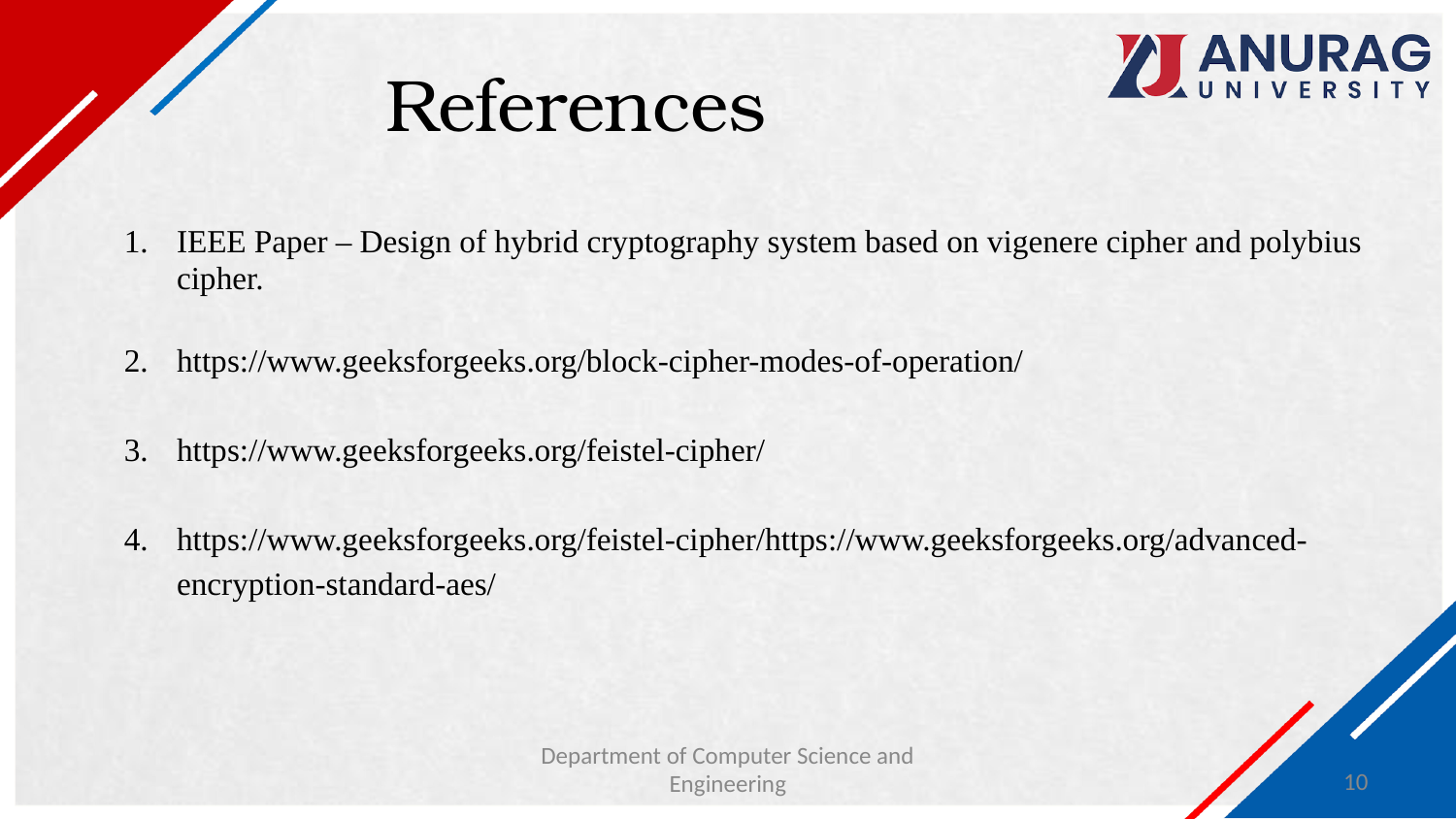

# References

IEEE Paper – Design of hybrid cryptography system based on vigenere cipher and polybius cipher.

https://www.geeksforgeeks.org/block-cipher-modes-of-operation/

https://www.geeksforgeeks.org/feistel-cipher/

https://www.geeksforgeeks.org/feistel-cipher/https://www.geeksforgeeks.org/advanced-encryption-standard-aes/

Department of Computer Science and Engineering
10